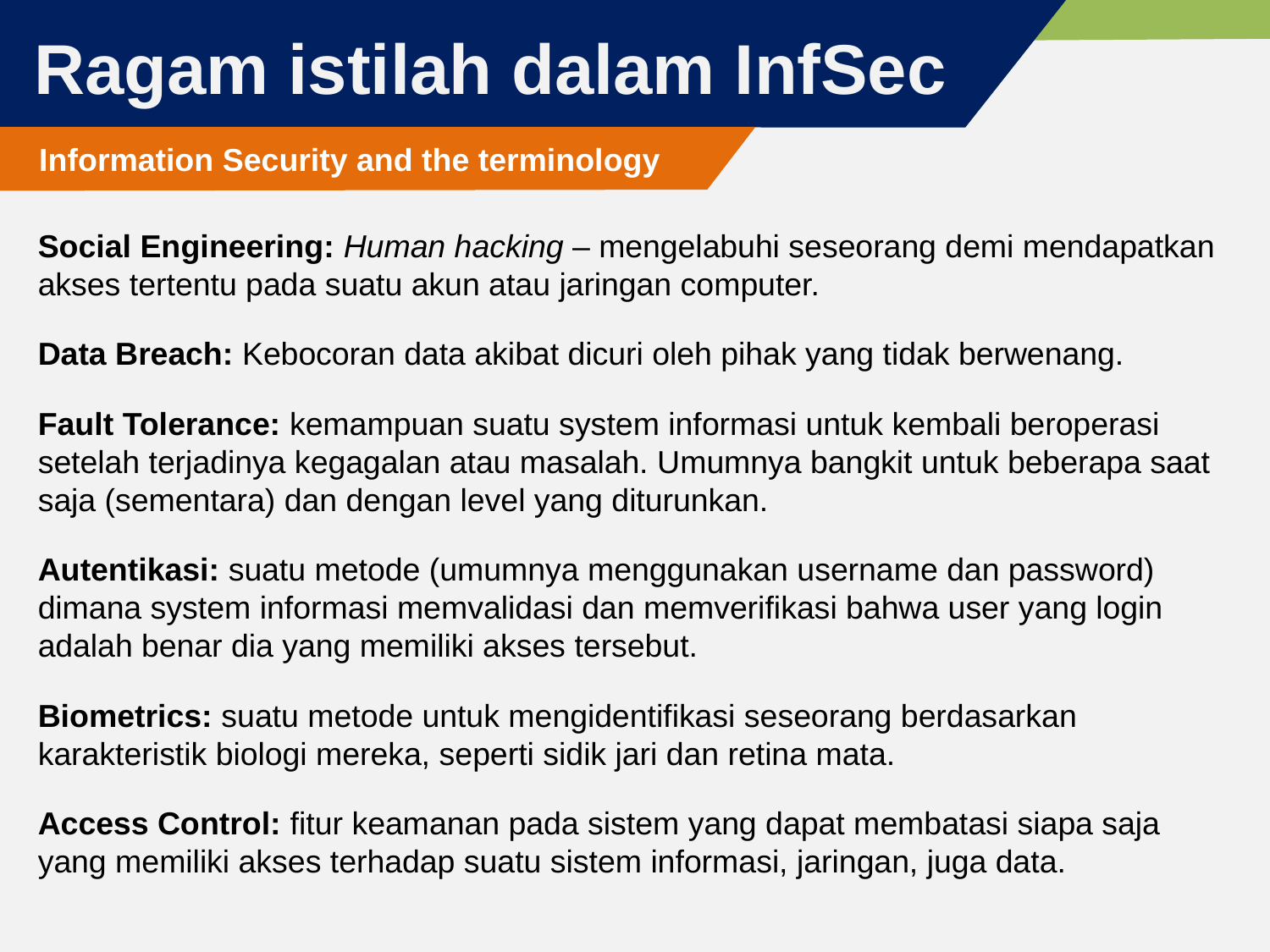

# Ragam istilah dalam InfSec
   Information Security and the terminology
Social Engineering: Human hacking – mengelabuhi seseorang demi mendapatkan akses tertentu pada suatu akun atau jaringan computer.
Data Breach: Kebocoran data akibat dicuri oleh pihak yang tidak berwenang.
Fault Tolerance: kemampuan suatu system informasi untuk kembali beroperasi setelah terjadinya kegagalan atau masalah. Umumnya bangkit untuk beberapa saat saja (sementara) dan dengan level yang diturunkan.
Autentikasi: suatu metode (umumnya menggunakan username dan password) dimana system informasi memvalidasi dan memverifikasi bahwa user yang login adalah benar dia yang memiliki akses tersebut.
Biometrics: suatu metode untuk mengidentifikasi seseorang berdasarkan karakteristik biologi mereka, seperti sidik jari dan retina mata.
Access Control: fitur keamanan pada sistem yang dapat membatasi siapa saja yang memiliki akses terhadap suatu sistem informasi, jaringan, juga data.